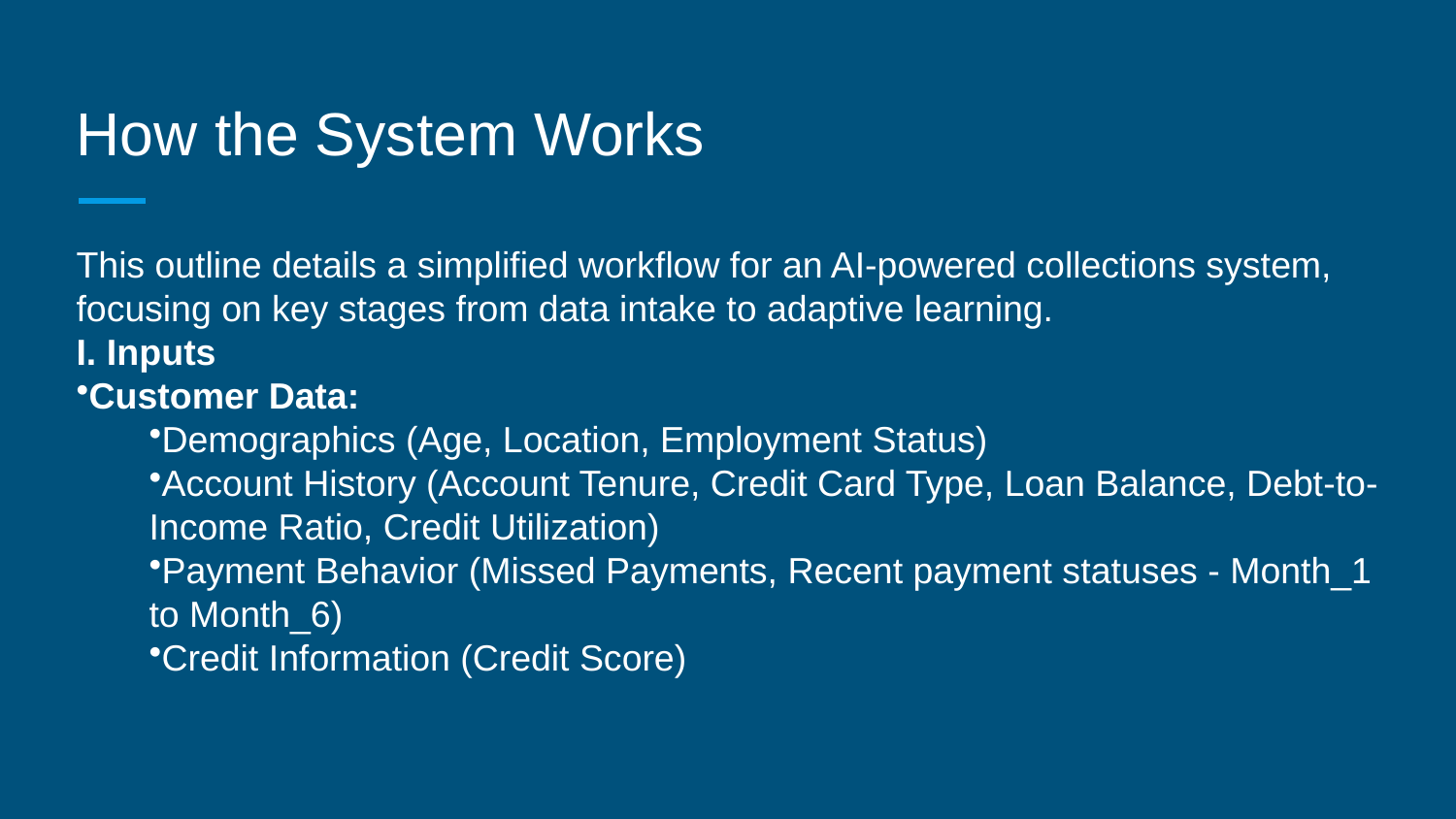

# How the System Works
This outline details a simplified workflow for an AI-powered collections system, focusing on key stages from data intake to adaptive learning.
I. Inputs
Customer Data:
Demographics (Age, Location, Employment Status)
Account History (Account Tenure, Credit Card Type, Loan Balance, Debt-to-Income Ratio, Credit Utilization)
Payment Behavior (Missed Payments, Recent payment statuses - Month_1 to Month_6)
Credit Information (Credit Score)